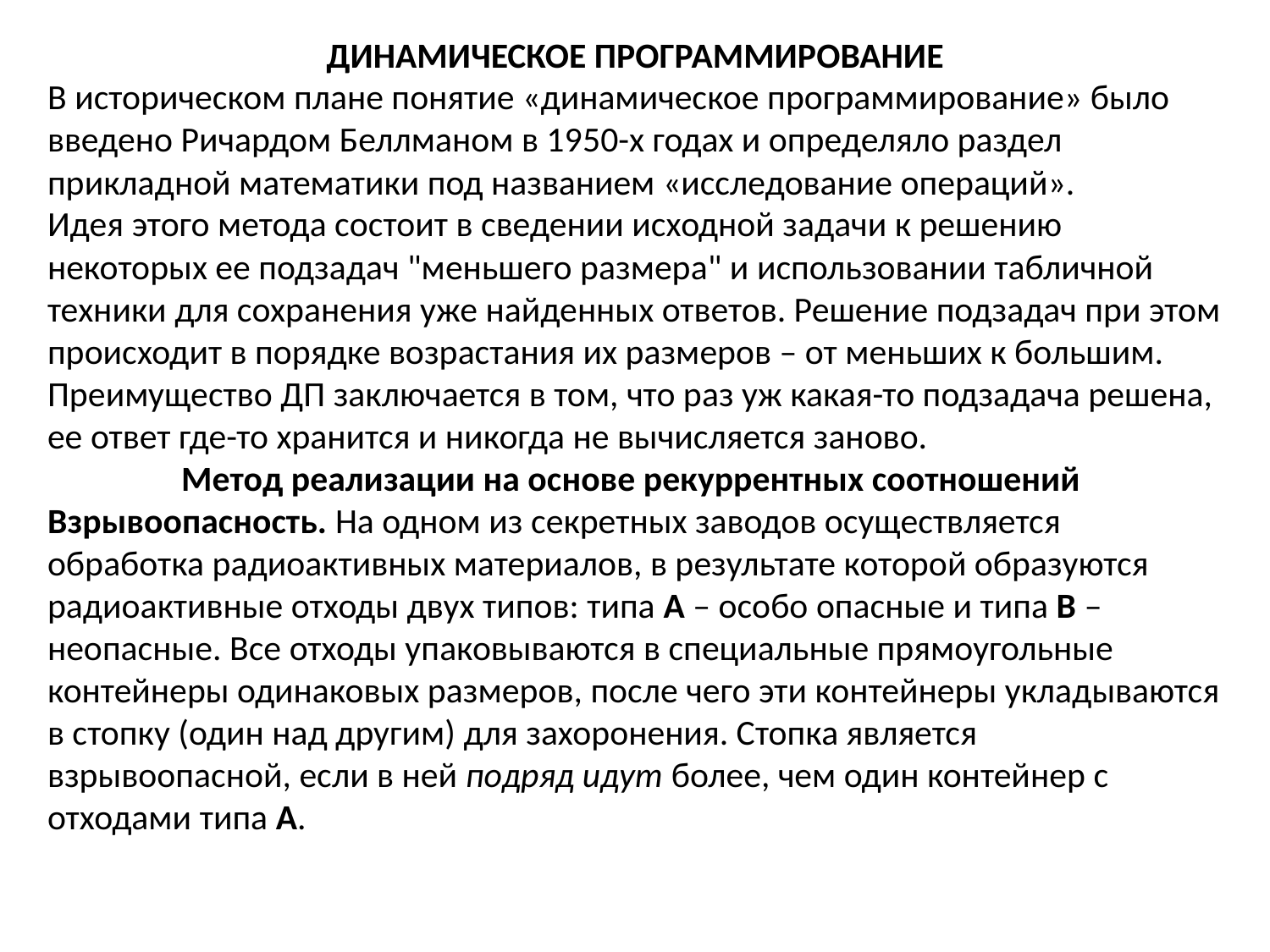

ДИНАМИЧЕСКОЕ ПРОГРАММИРОВАНИЕ
В историческом плане понятие «динамическое программирование» было введено Ричардом Беллманом в 1950-х годах и определяло раздел прикладной математики под названием «исследование операций».
Идея этого метода состоит в сведении исходной задачи к решению некоторых ее подзадач "меньшего размера" и использовании табличной техники для сохранения уже найденных ответов. Решение подзадач при этом происходит в порядке возрастания их размеров – от меньших к большим. Преимущество ДП заключается в том, что раз уж какая-то подзадача решена, ее ответ где-то хранится и никогда не вычисляется заново.
Метод реализации на основе рекуррентных соотношений
Взрывоопасность. На одном из секретных заводов осуществляется обработка радиоактивных материалов, в результате которой образуются радиоактивные отходы двух типов: типа A – особо опасные и типа B – неопасные. Все отходы упаковываются в специальные прямоугольные контейнеры одинаковых размеров, после чего эти контейнеры укладываются в стопку (один над другим) для захоронения. Стопка является взрывоопасной, если в ней подряд идут более, чем один контейнер с отходами типа A.